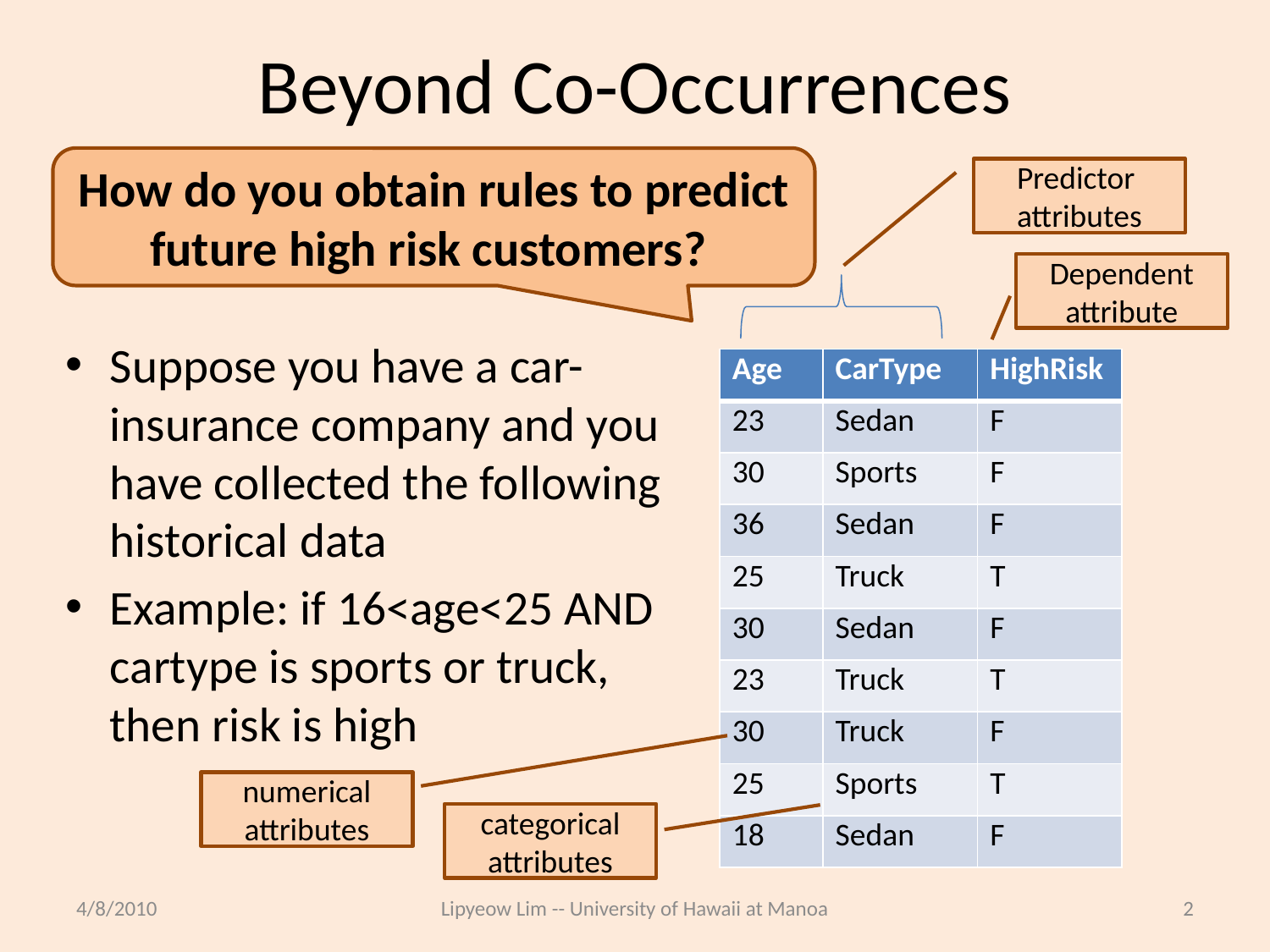

# Beyond Co-Occurrences
How do you obtain rules to predict future high risk customers?
Predictor
attributes

Dependent
attribute
Suppose you have a car-insurance company and you have collected the following historical data
Example: if 16<age<25 AND cartype is sports or truck, then risk is high

| Age | CarType | HighRisk |
| --- | --- | --- |
| 23 | Sedan | F |
| 30 | Sports | F |
| 36 | Sedan | F |
| 25 | Truck | T |
| 30 | Sedan | F |
| 23 | Truck | T |
| 30 | Truck | F |
| 25 | Sports | T |
| 18 | Sedan | F |
numerical
attributes
categorical
attributes
4/8/2010
Lipyeow Lim -- University of Hawaii at Manoa
2